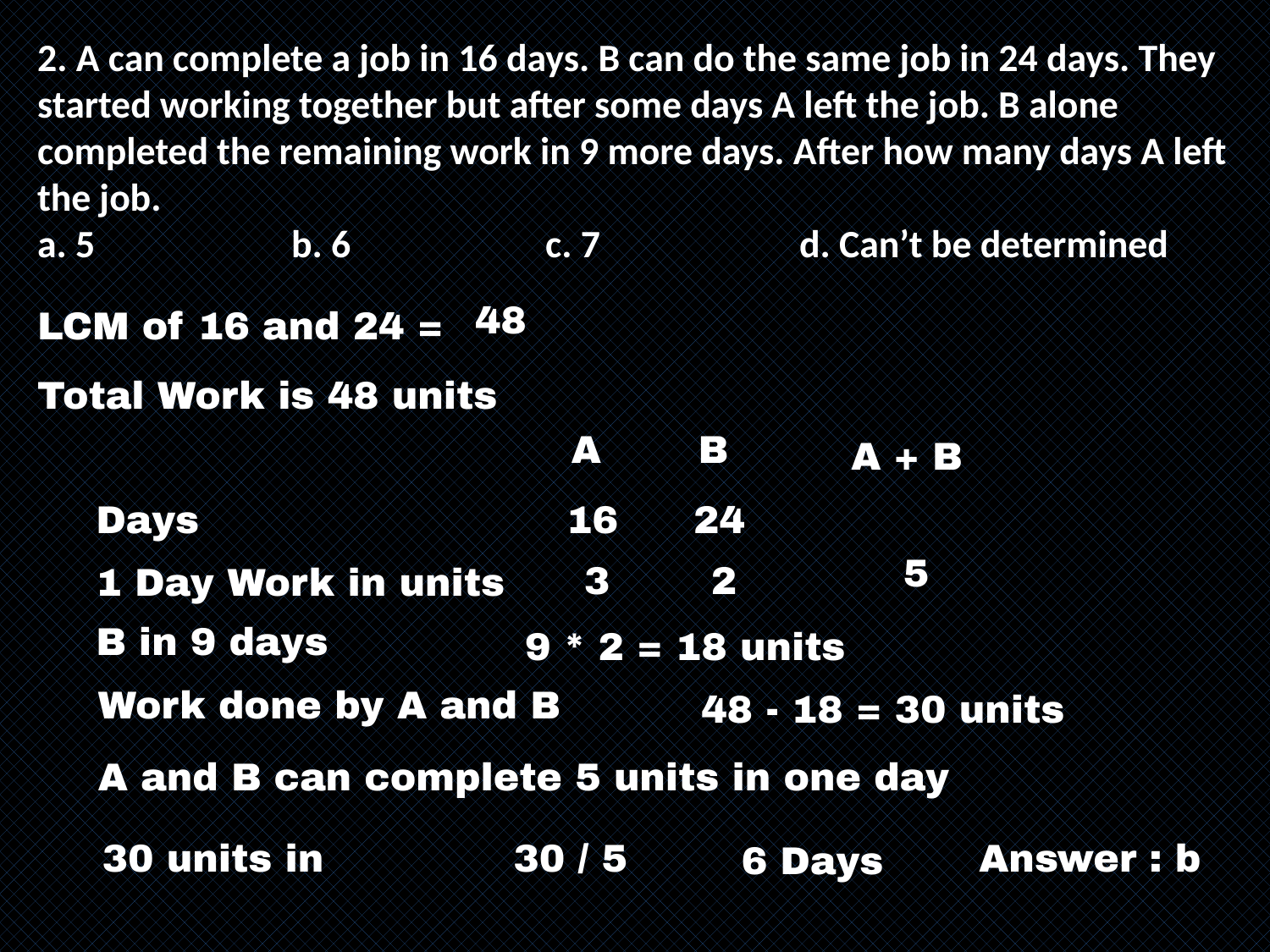

2. A can complete a job in 16 days. B can do the same job in 24 days. They started working together but after some days A left the job. B alone completed the remaining work in 9 more days. After how many days A left the job.
a. 5		b. 6		c. 7 		d. Can’t be determined
LCM of 16 and 24 =
Total Work is 48 units
48
A	B
    A + B
16	24
Days
  5
 3	 2
1 Day Work in units
B in 9 days
9 * 2 = 18 units
Work done by A and B
48 - 18 = 30 units
A and B can complete 5 units in one day
30 units in
30 / 5
Answer : b
6 Days